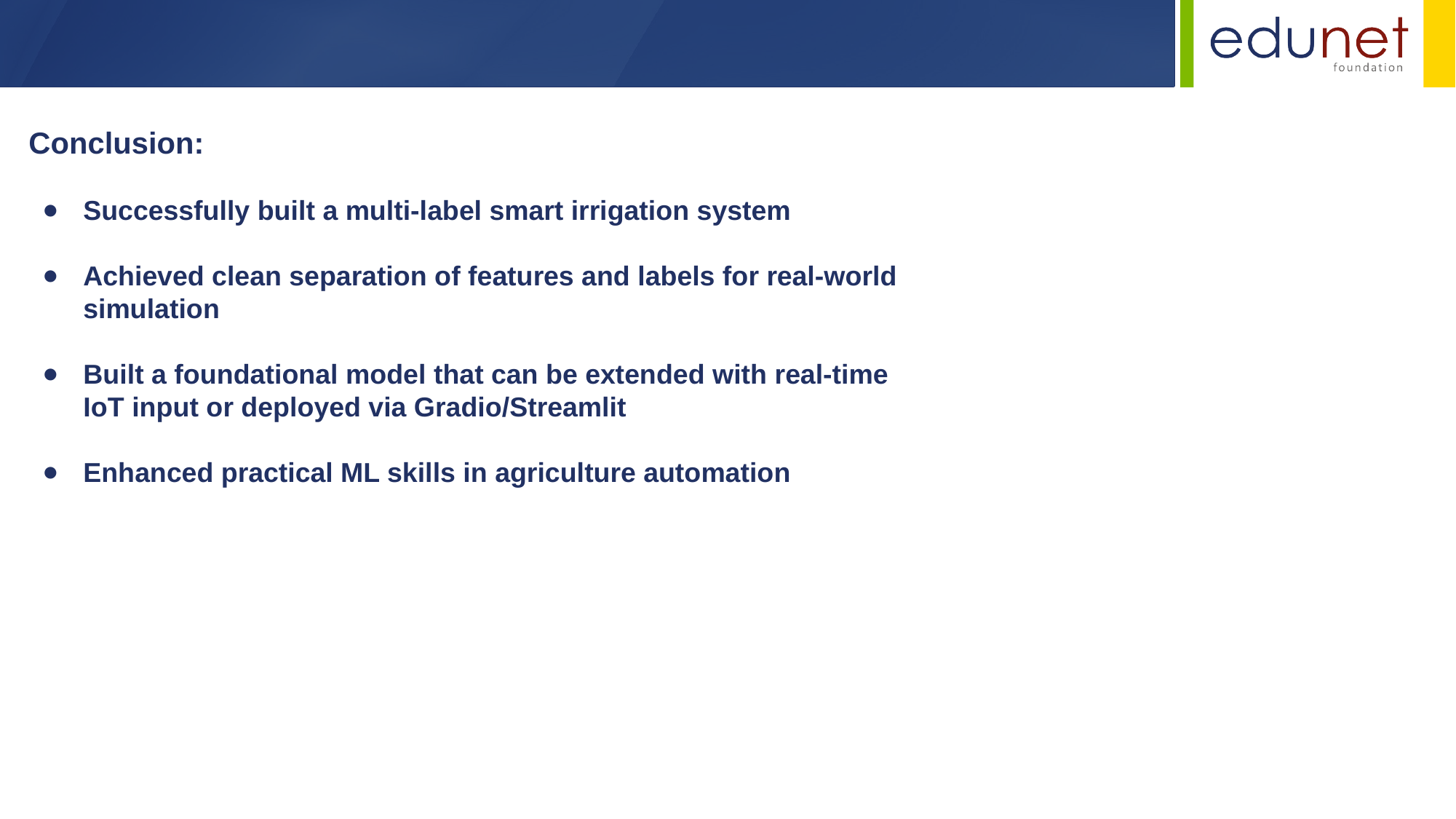

Conclusion:

Successfully built a multi-label smart irrigation system

Achieved clean separation of features and labels for real-world simulation

Built a foundational model that can be extended with real-time IoT input or deployed via Gradio/Streamlit

Enhanced practical ML skills in agriculture automation